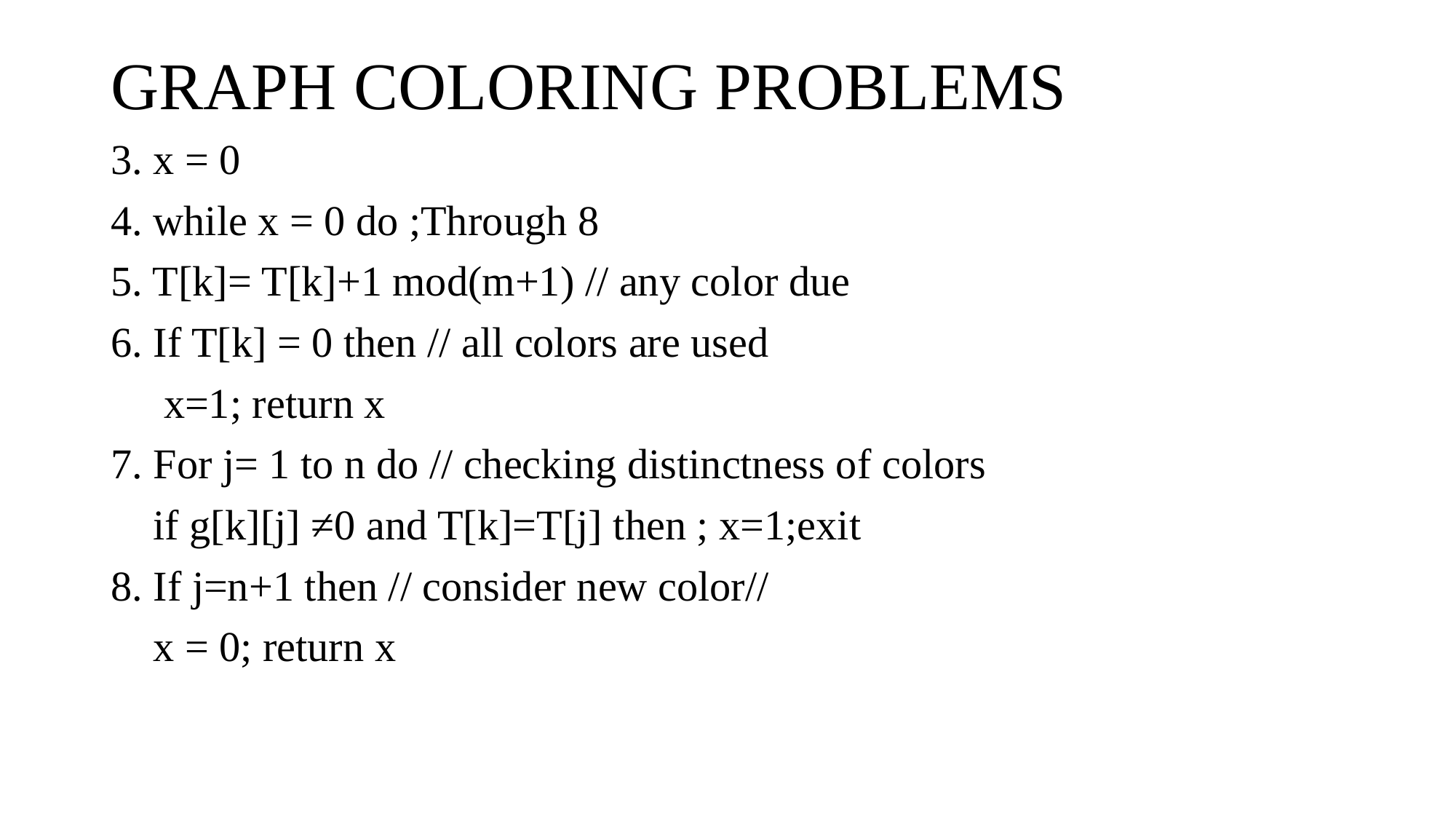

# GRAPH COLORING PROBLEMS
3. x = 0
4. while x = 0 do ;Through 8
5. T[k]= T[k]+1 mod(m+1) // any color due
6. If T[k] = 0 then // all colors are used
     x=1; return x
7. For j= 1 to n do // checking distinctness of colors
    if g[k][j] ≠0 and T[k]=T[j] then ; x=1;exit
8. If j=n+1 then // consider new color//
    x = 0; return x